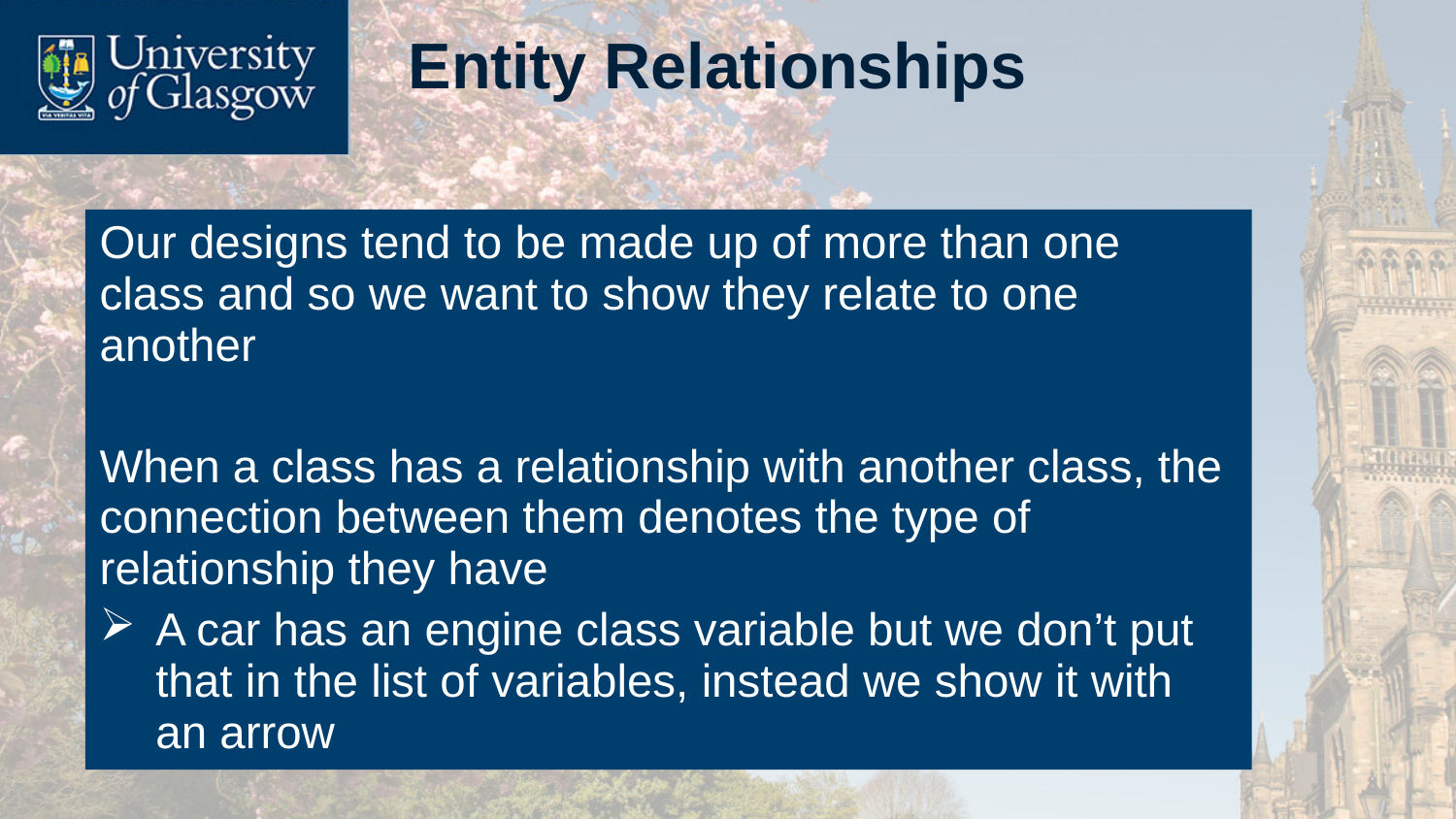

# Entity Relationships
Our designs tend to be made up of more than one class and so we want to show they relate to one another

When a class has a relationship with another class, the connection between them denotes the type of relationship they have
A car has an engine class variable but we don’t put that in the list of variables, instead we show it with an arrow